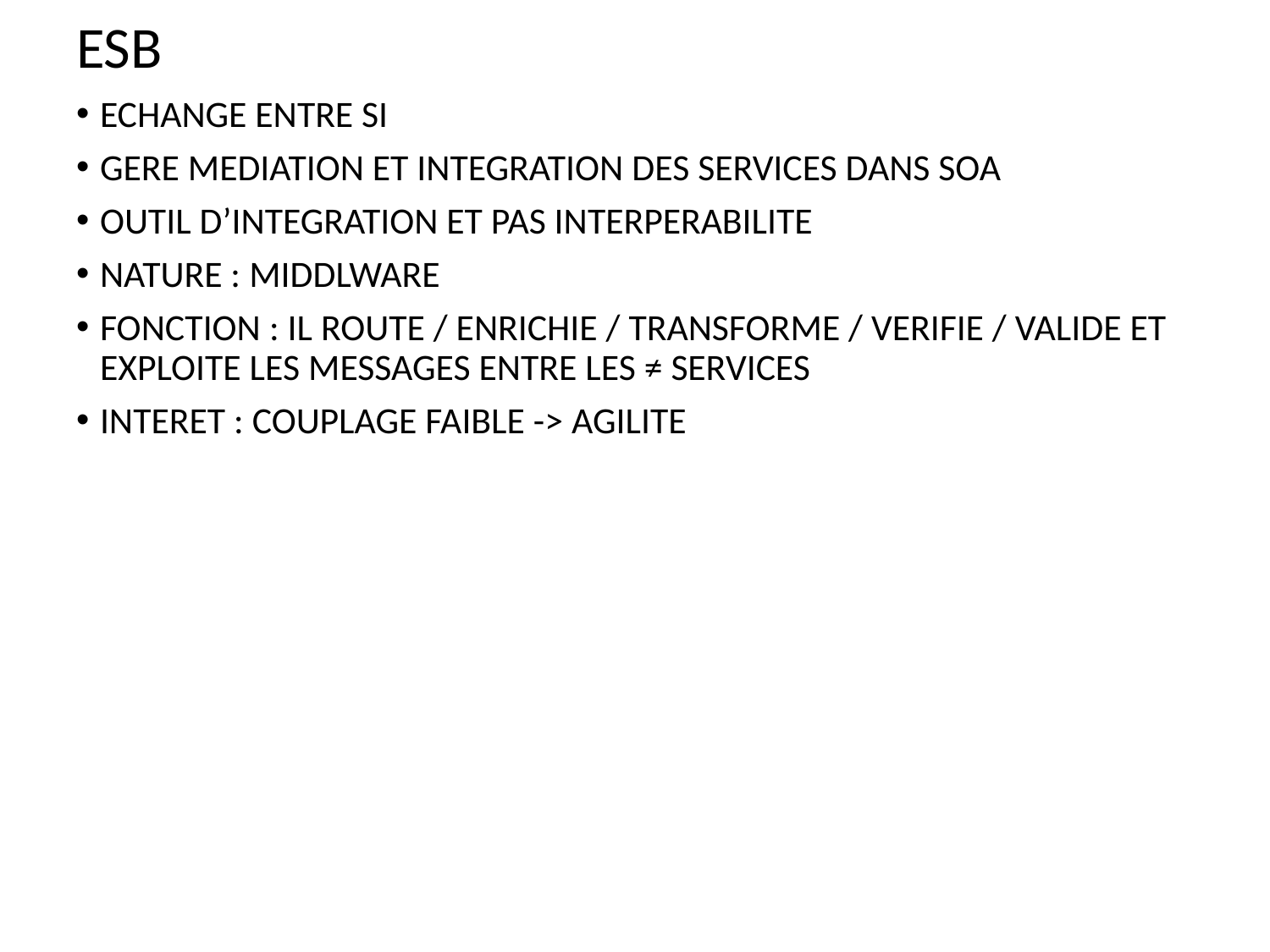

# ESB
ECHANGE ENTRE SI
GERE MEDIATION ET INTEGRATION DES SERVICES DANS SOA
OUTIL D’INTEGRATION ET PAS INTERPERABILITE
NATURE : MIDDLWARE
FONCTION : IL ROUTE / ENRICHIE / TRANSFORME / VERIFIE / VALIDE ET EXPLOITE LES MESSAGES ENTRE LES ≠ SERVICES
INTERET : COUPLAGE FAIBLE -> AGILITE